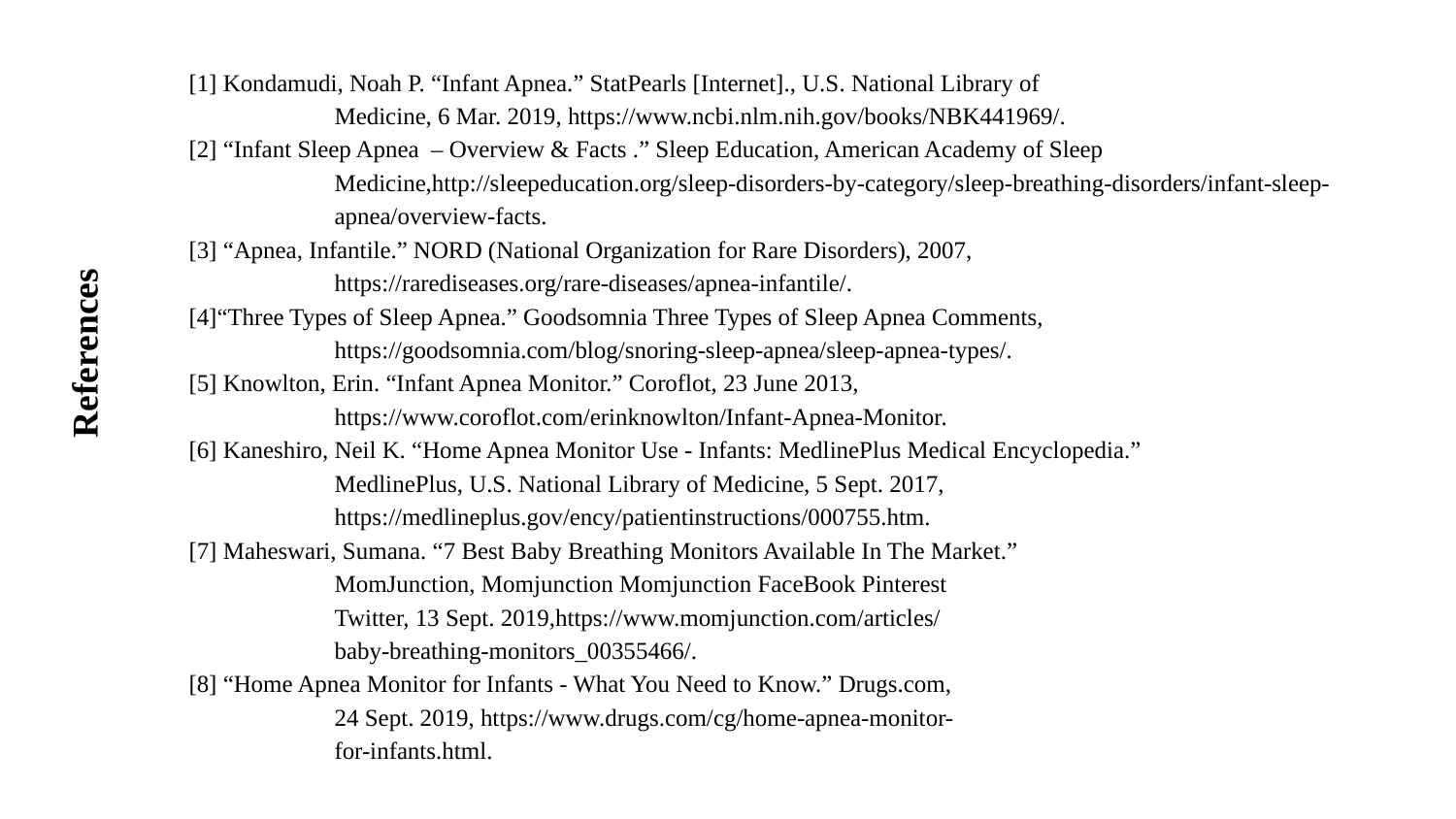

[1] Kondamudi, Noah P. “Infant Apnea.” StatPearls [Internet]., U.S. National Library of
Medicine, 6 Mar. 2019, https://www.ncbi.nlm.nih.gov/books/NBK441969/.
[2] “Infant Sleep Apnea  – Overview & Facts .” Sleep Education, American Academy of Sleep
Medicine,http://sleepeducation.org/sleep-disorders-by-category/sleep-breathing-disorders/infant-sleep-apnea/overview-facts.
[3] “Apnea, Infantile.” NORD (National Organization for Rare Disorders), 2007,
https://rarediseases.org/rare-diseases/apnea-infantile/.
[4]“Three Types of Sleep Apnea.” Goodsomnia Three Types of Sleep Apnea Comments,
https://goodsomnia.com/blog/snoring-sleep-apnea/sleep-apnea-types/.
[5] Knowlton, Erin. “Infant Apnea Monitor.” Coroflot, 23 June 2013,
https://www.coroflot.com/erinknowlton/Infant-Apnea-Monitor.
[6] Kaneshiro, Neil K. “Home Apnea Monitor Use - Infants: MedlinePlus Medical Encyclopedia.”
MedlinePlus, U.S. National Library of Medicine, 5 Sept. 2017, https://medlineplus.gov/ency/patientinstructions/000755.htm.
[7] Maheswari, Sumana. “7 Best Baby Breathing Monitors Available In The Market.”
MomJunction, Momjunction Momjunction FaceBook Pinterest
Twitter, 13 Sept. 2019,https://www.momjunction.com/articles/
baby-breathing-monitors_00355466/.
[8] “Home Apnea Monitor for Infants - What You Need to Know.” Drugs.com,
24 Sept. 2019, https://www.drugs.com/cg/home-apnea-monitor-
for-infants.html.
References